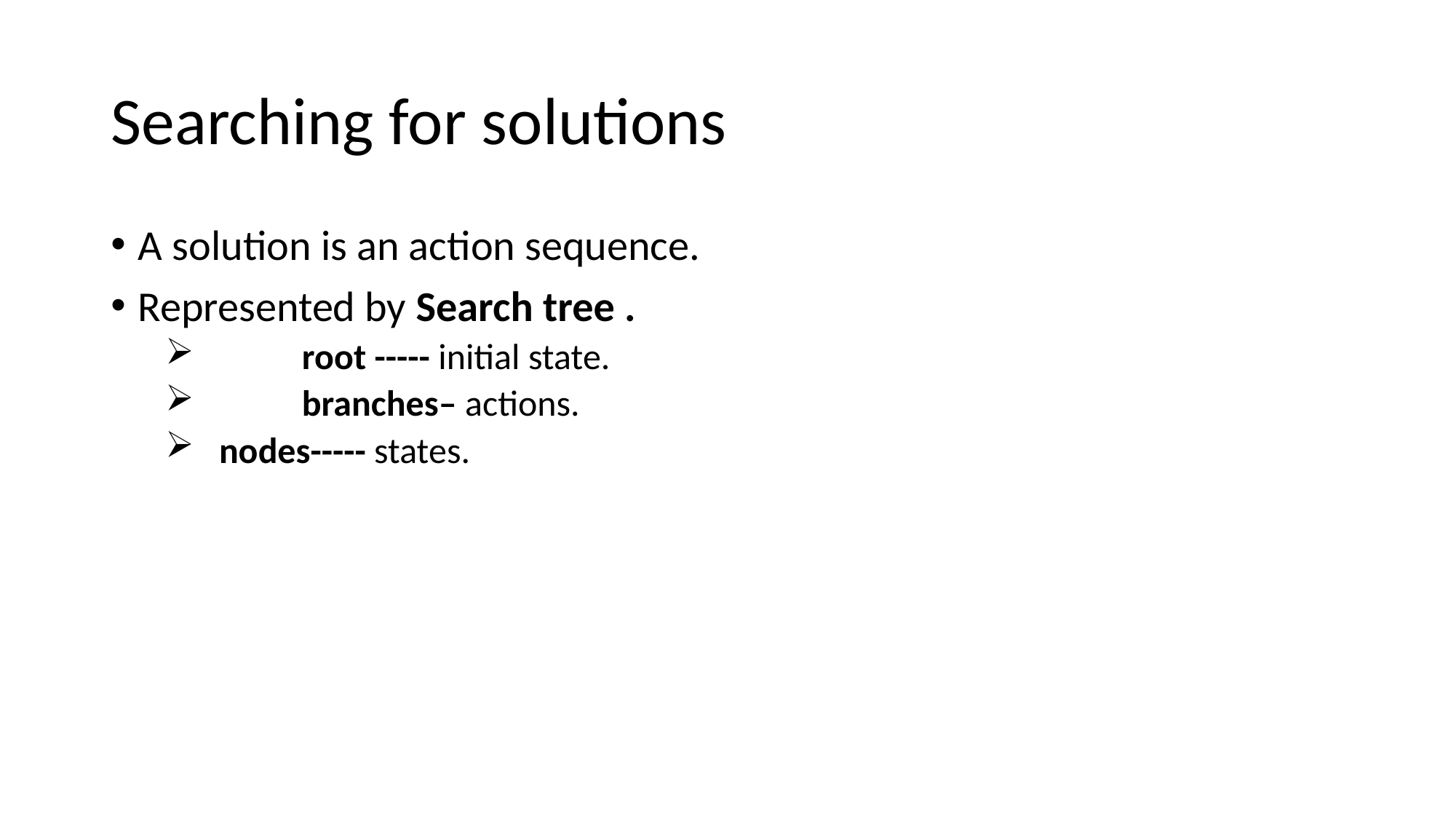

# Searching for solutions
A solution is an action sequence.
Represented by Search tree .
	root ----- initial state.
  	branches– actions.
   nodes----- states.